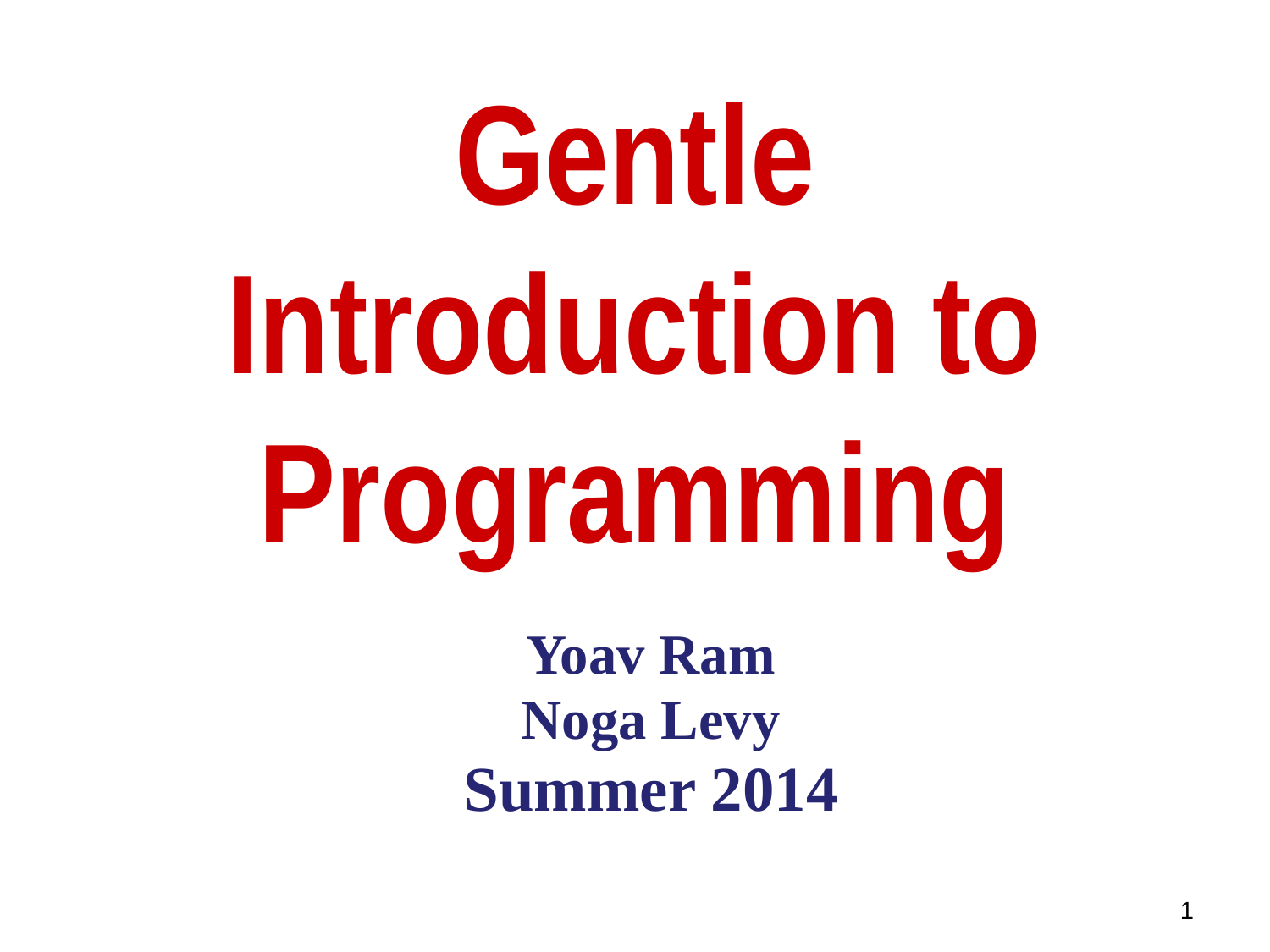

# Gentle Introduction to Programming
Yoav Ram
Noga Levy
Summer 2014
1